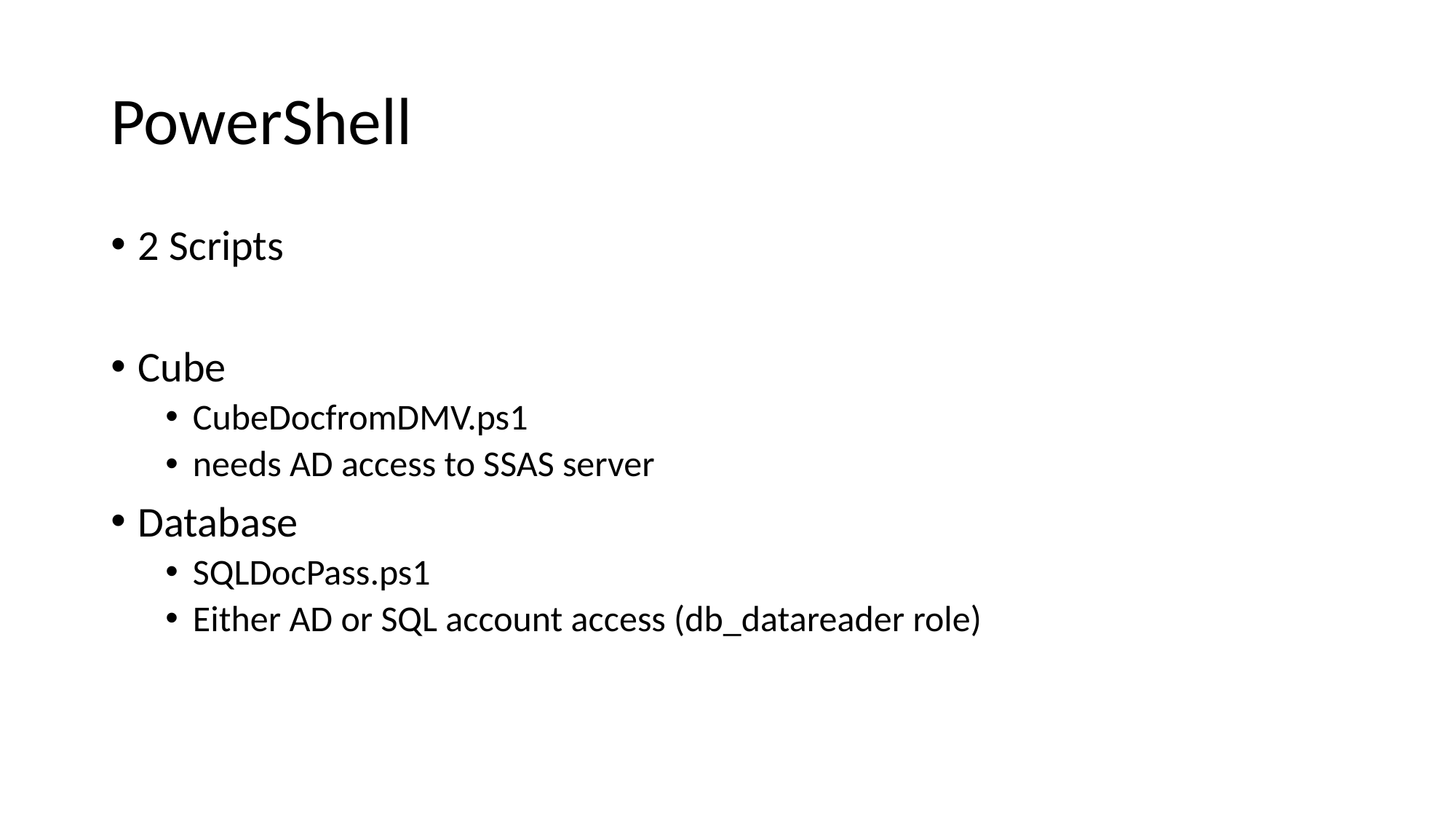

# PowerShell
2 Scripts

Cube
CubeDocfromDMV.ps1
needs AD access to SSAS server
Database
SQLDocPass.ps1
Either AD or SQL account access (db_datareader role)